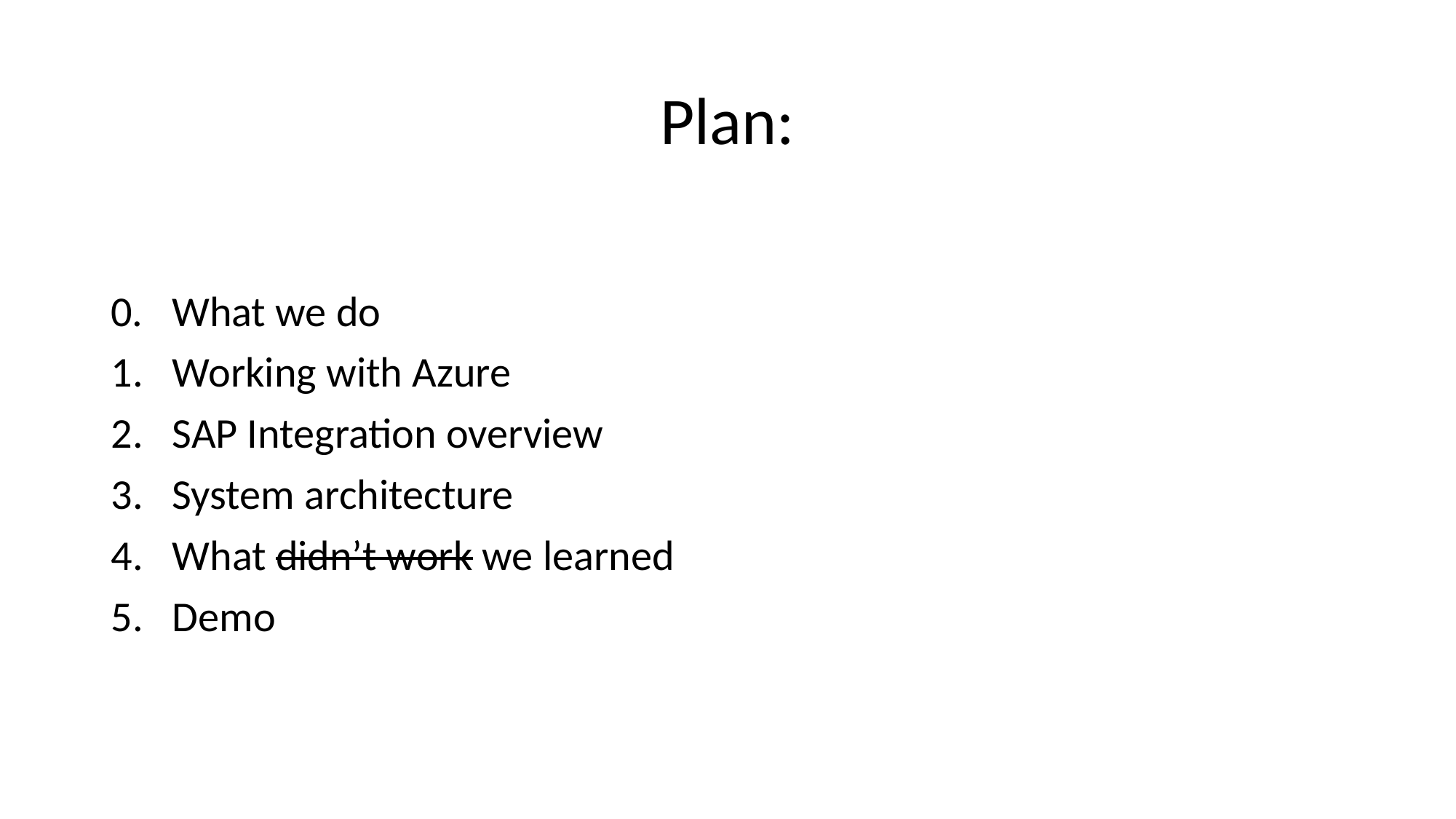

# Plan:

0.   What we do
Working with Azure
SAP Integration overview
System architecture
What didn’t work we learned
Demo